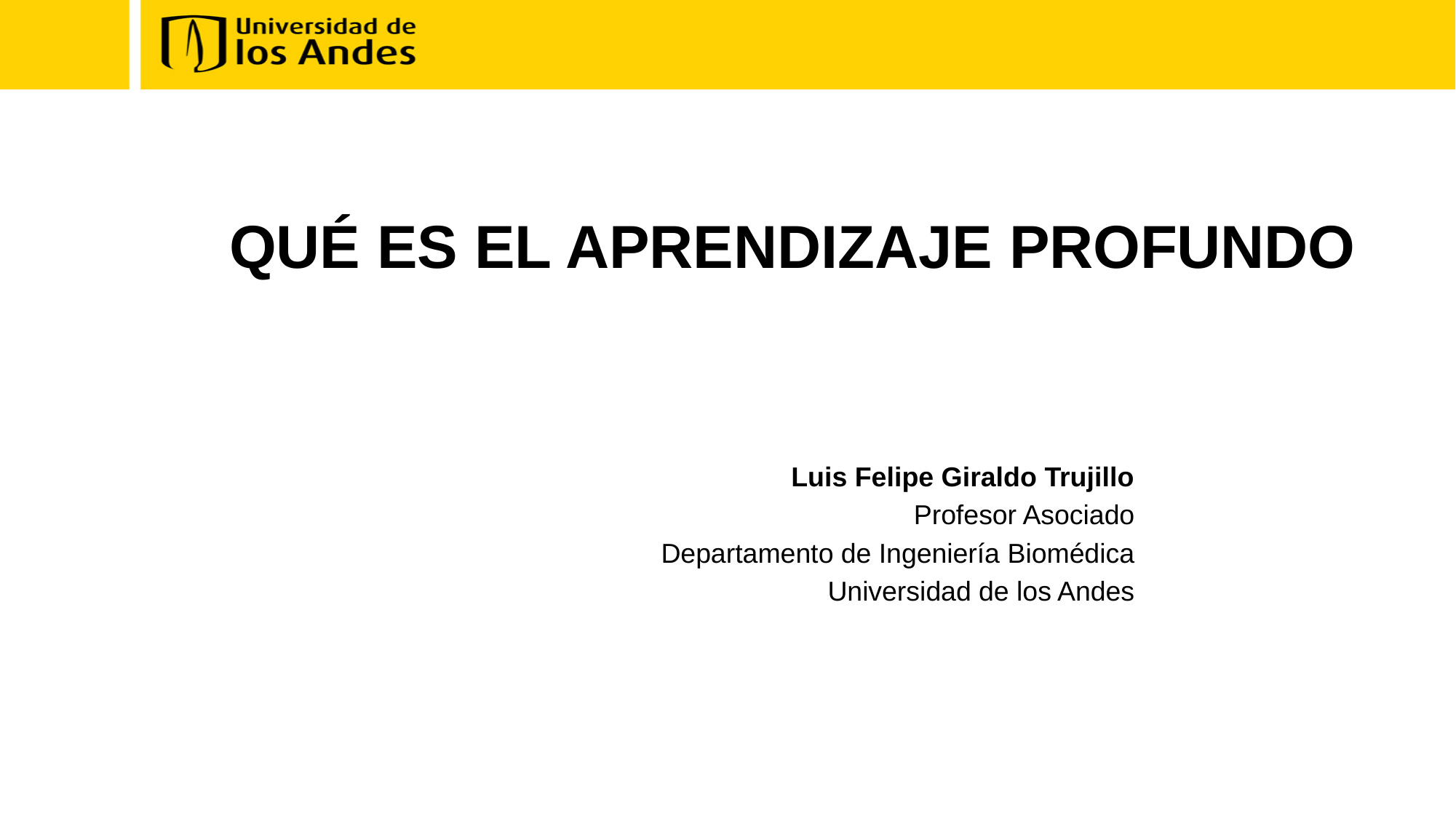

# Qué es el aprendizaje profundo
Luis Felipe Giraldo Trujillo
Profesor Asociado
Departamento de Ingeniería Biomédica
Universidad de los Andes